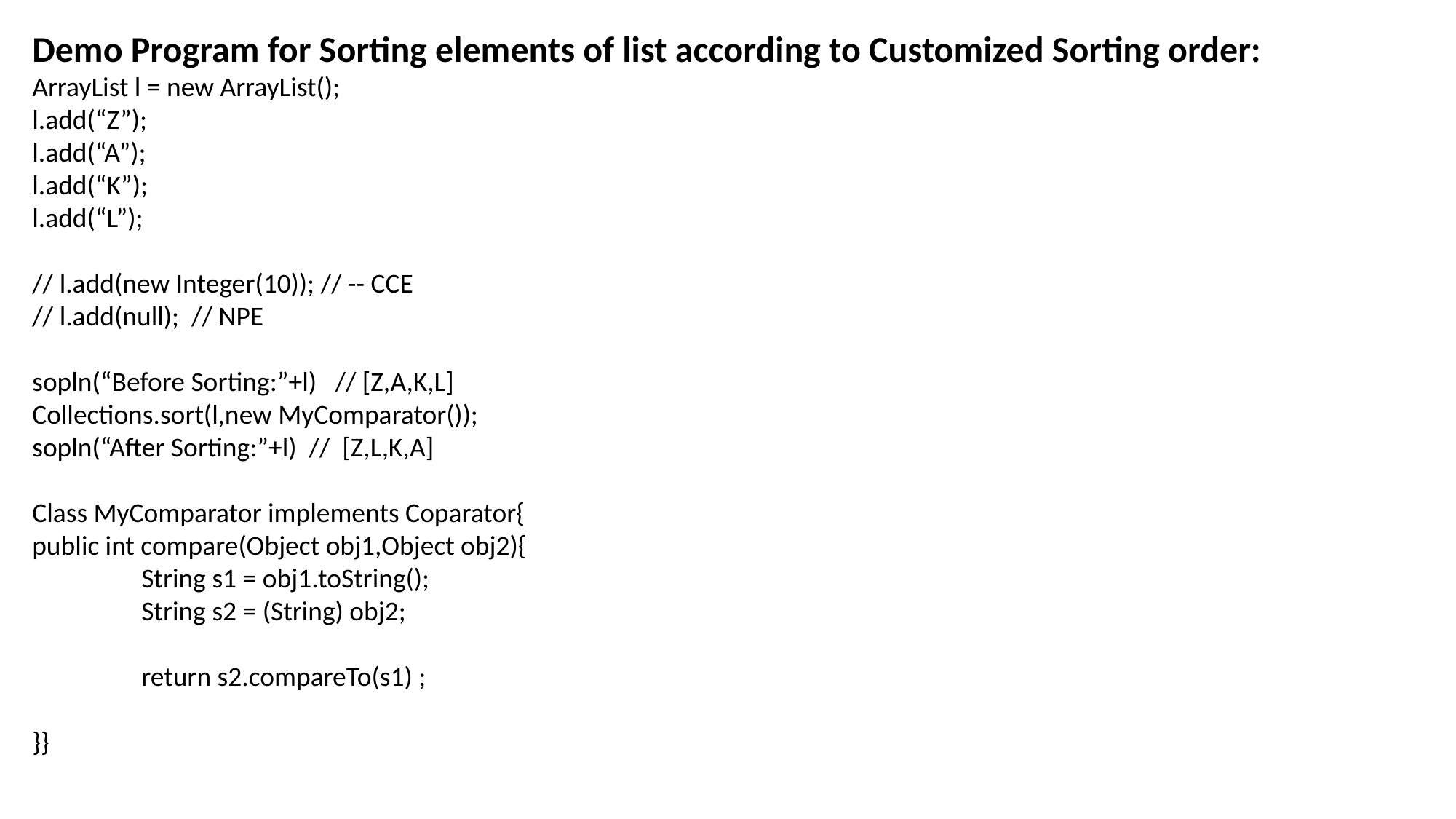

Demo Program for Sorting elements of list according to Customized Sorting order:
ArrayList l = new ArrayList();
l.add(“Z”);
l.add(“A”);
l.add(“K”);
l.add(“L”);

// l.add(new Integer(10)); // -- CCE
// l.add(null);  // NPE

sopln(“Before Sorting:”+l)   // [Z,A,K,L]
Collections.sort(l,new MyComparator());
sopln(“After Sorting:”+l)  //  [Z,L,K,A]

Class MyComparator implements Coparator{
public int compare(Object obj1,Object obj2){
	String s1 = obj1.toString();
	String s2 = (String) obj2;

	return s2.compareTo(s1) ;

}}